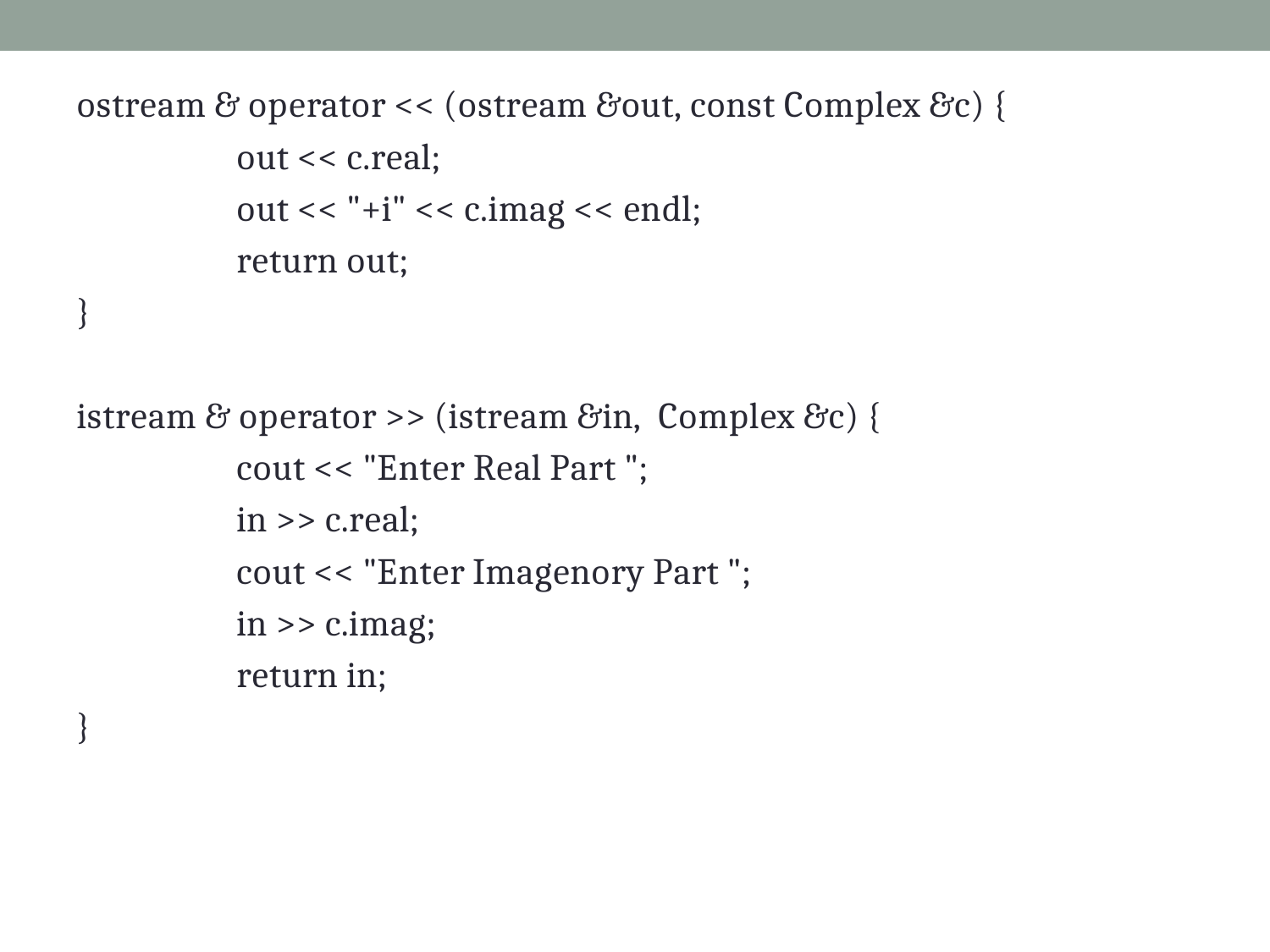

ostream & operator << (ostream &out, const Complex &c) {
	    out << c.real;
	    out << "+i" << c.imag << endl;
	    return out;
}

istream & operator >> (istream &in,  Complex &c) {
	    cout << "Enter Real Part ";
	    in >> c.real;
	    cout << "Enter Imagenory Part ";
	    in >> c.imag;
	    return in;
}